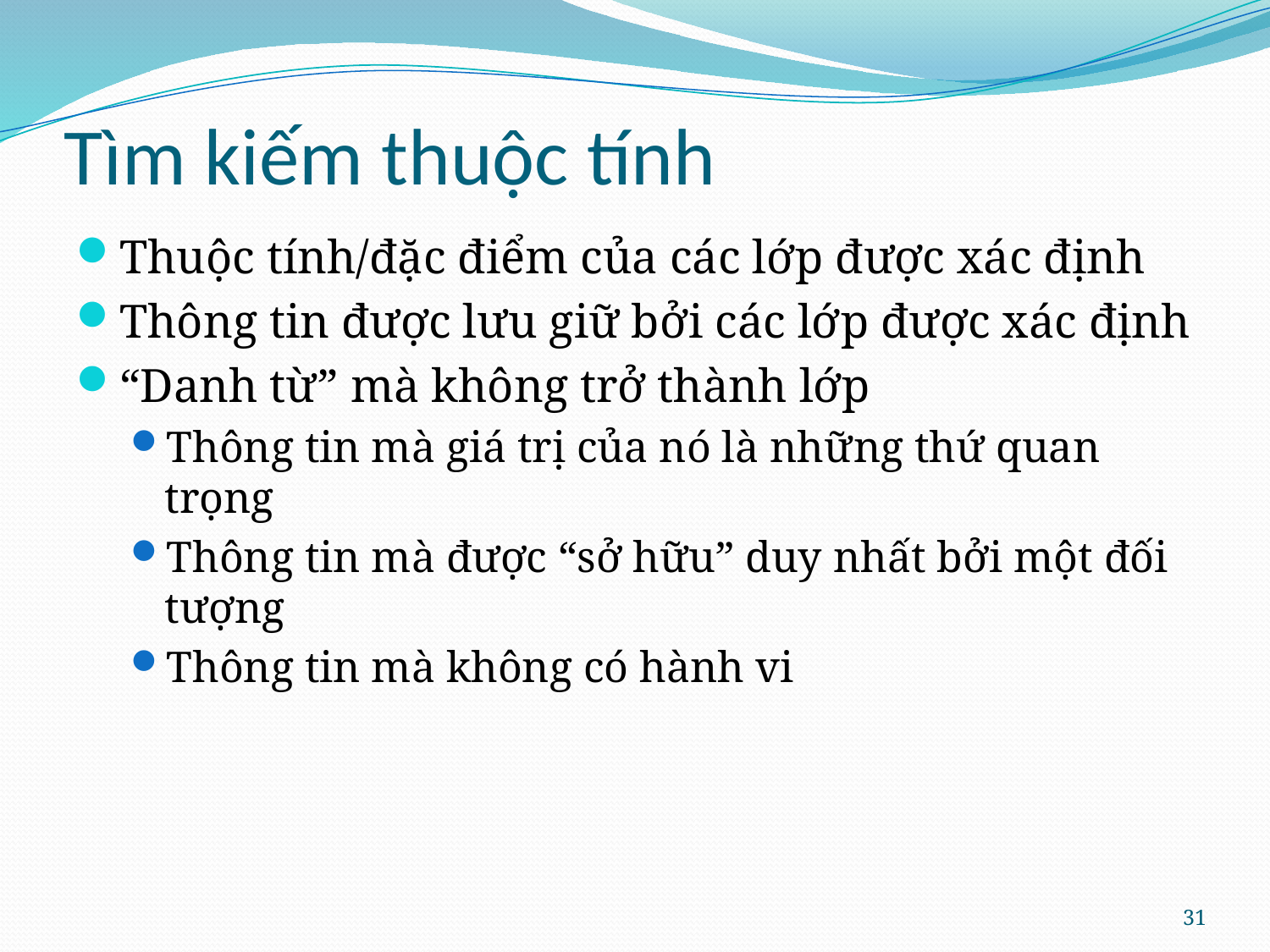

# Tìm kiếm thuộc tính
Thuộc tính/đặc điểm của các lớp được xác định
Thông tin được lưu giữ bởi các lớp được xác định
“Danh từ” mà không trở thành lớp
Thông tin mà giá trị của nó là những thứ quan trọng
Thông tin mà được “sở hữu” duy nhất bởi một đối tượng
Thông tin mà không có hành vi

31